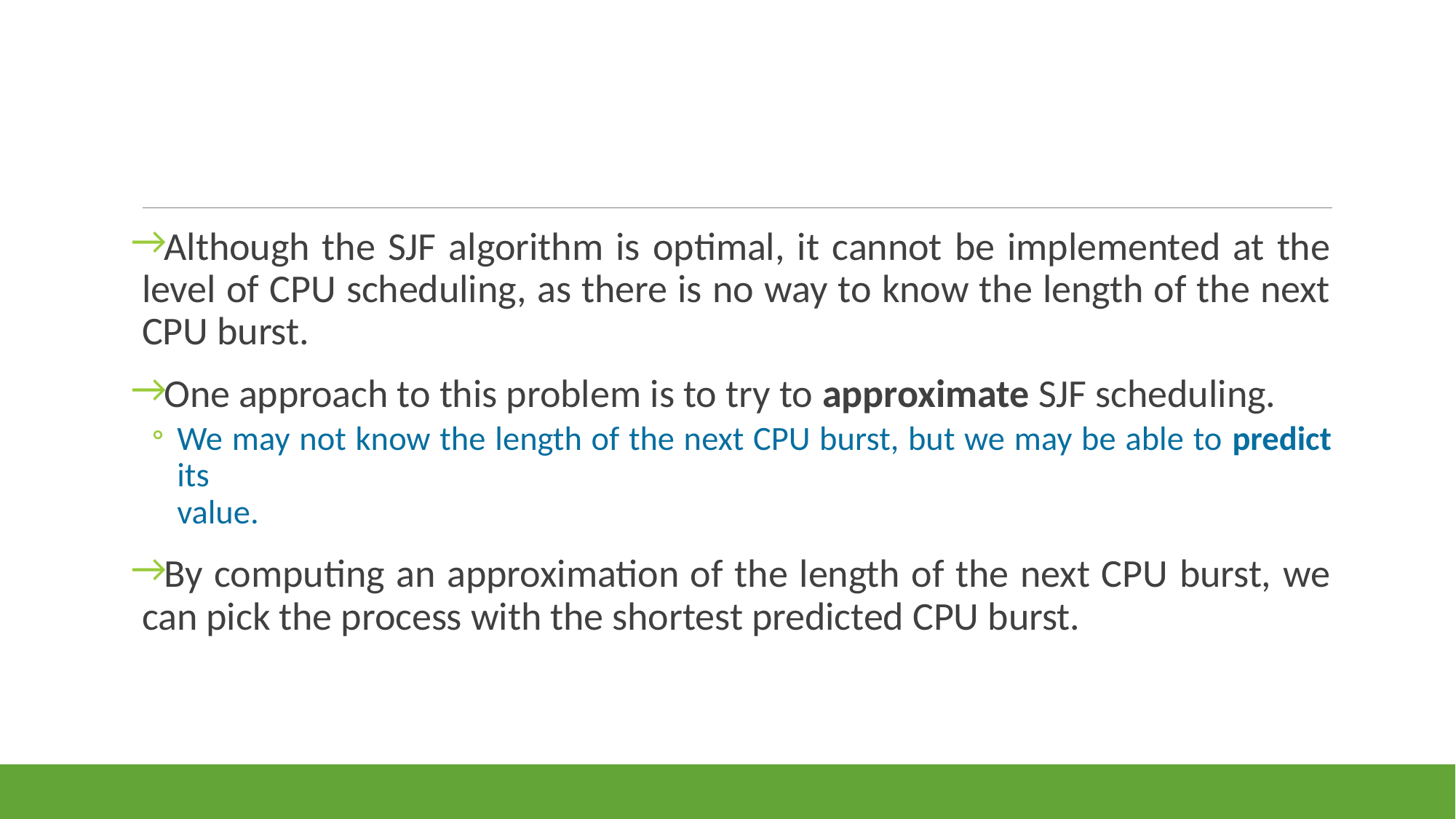

#
Although the SJF algorithm is optimal, it cannot be implemented at the level of CPU scheduling, as there is no way to know the length of the next CPU burst.
One approach to this problem is to try to approximate SJF scheduling.
We may not know the length of the next CPU burst, but we may be able to predict its
value.
By computing an approximation of the length of the next CPU burst, we
can pick the process with the shortest predicted CPU burst.